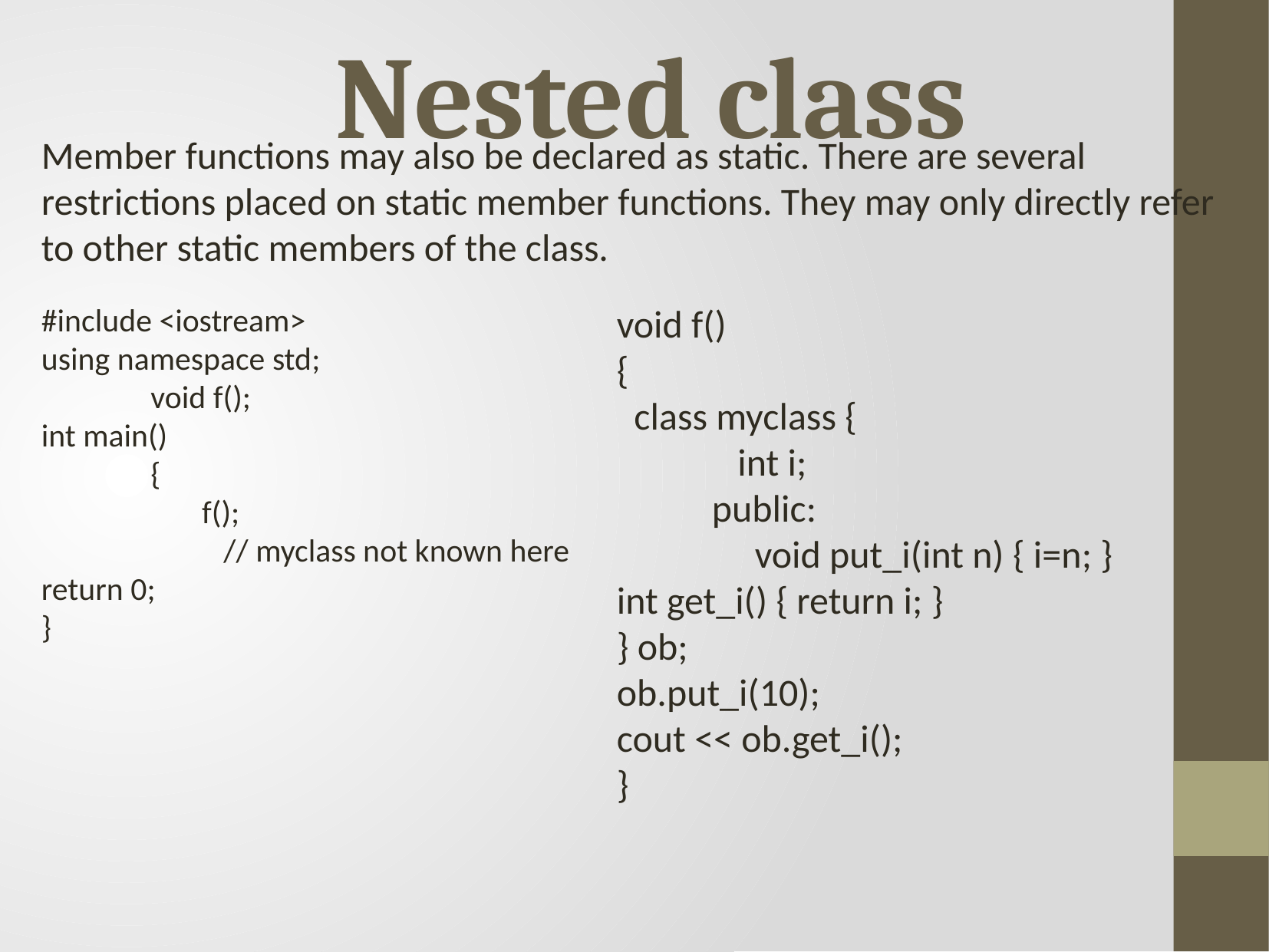

# Nested class
Member functions may also be declared as static. There are several restrictions placed on static member functions. They may only directly refer to other static members of the class.
#include <iostream>
using namespace std;
               void f();
int main()
               {
                      f();
                         // myclass not known here
return 0;
}
void f()
{
  class myclass {
              int i;
           public:
                void put_i(int n) { i=n; }
int get_i() { return i; }
} ob;
ob.put_i(10);
cout << ob.get_i();
}